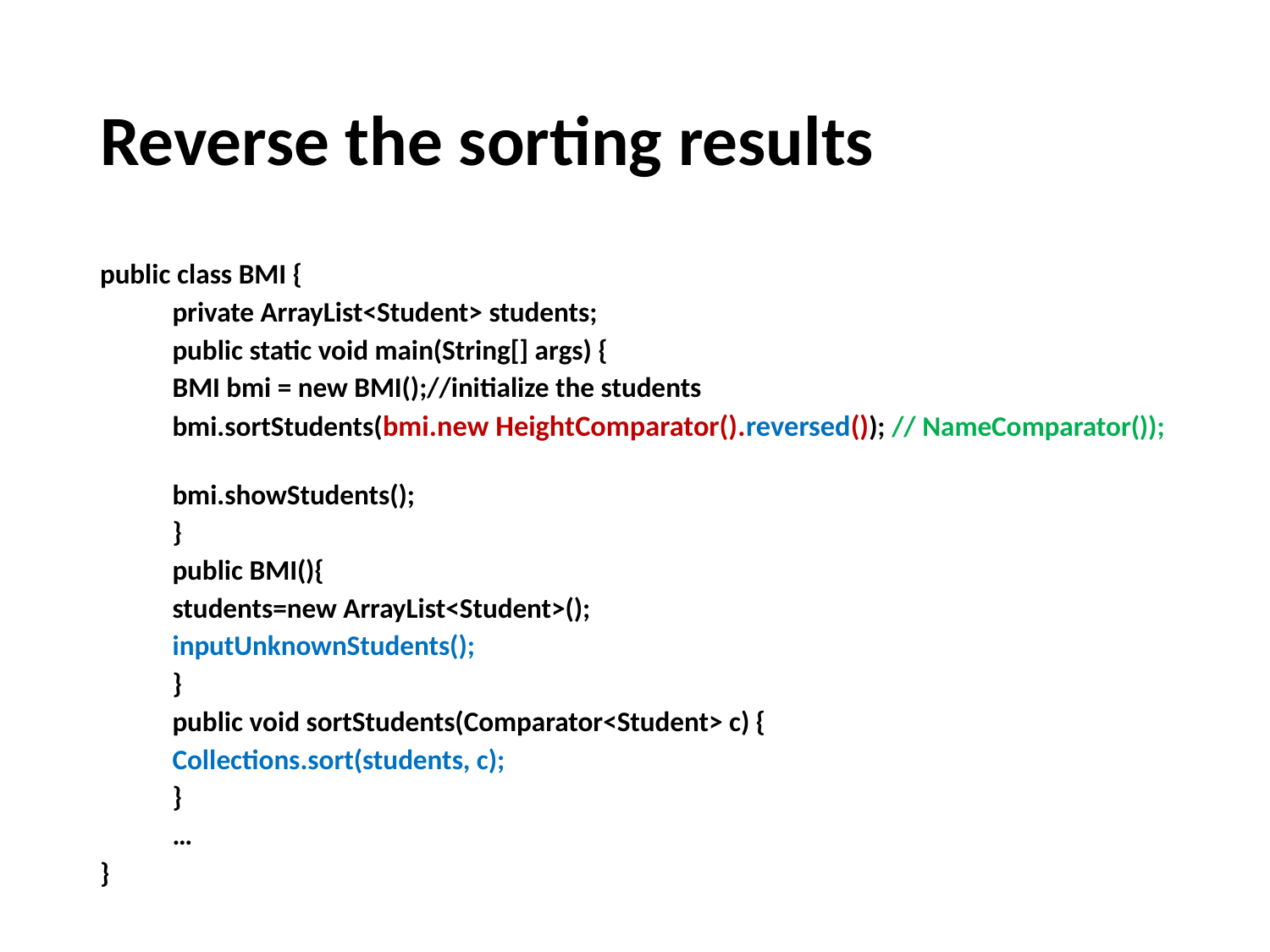

# Reverse the sorting results
public class BMI {
	private ArrayList<Student> students;
	public static void main(String[] args) {
		BMI bmi = new BMI();//initialize the students
		bmi.sortStudents(bmi.new HeightComparator().reversed()); // NameComparator());
  		bmi.showStudents();
	}
	public BMI(){
		students=new ArrayList<Student>();
		inputUnknownStudents();
	}
	public void sortStudents(Comparator<Student> c) {
		Collections.sort(students, c);
	}
	…
}